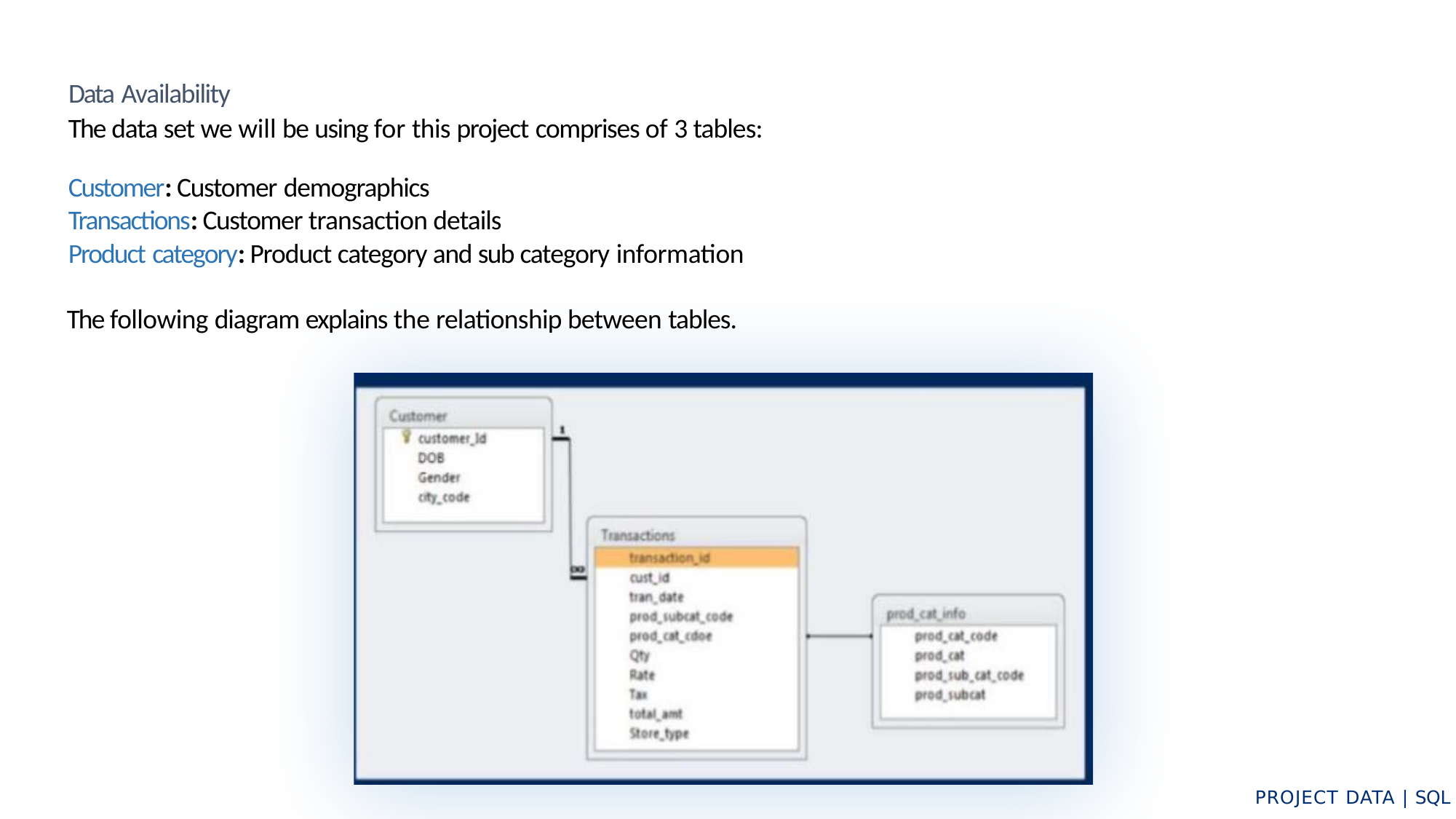

Data Availability
The data set we will be using for this project comprises of 3 tables:

Customer: Customer demographics
Transactions: Customer transaction details
Product category: Product category and sub category information

The following diagram explains the relationship between tables.

PROJECT DATA | SQL